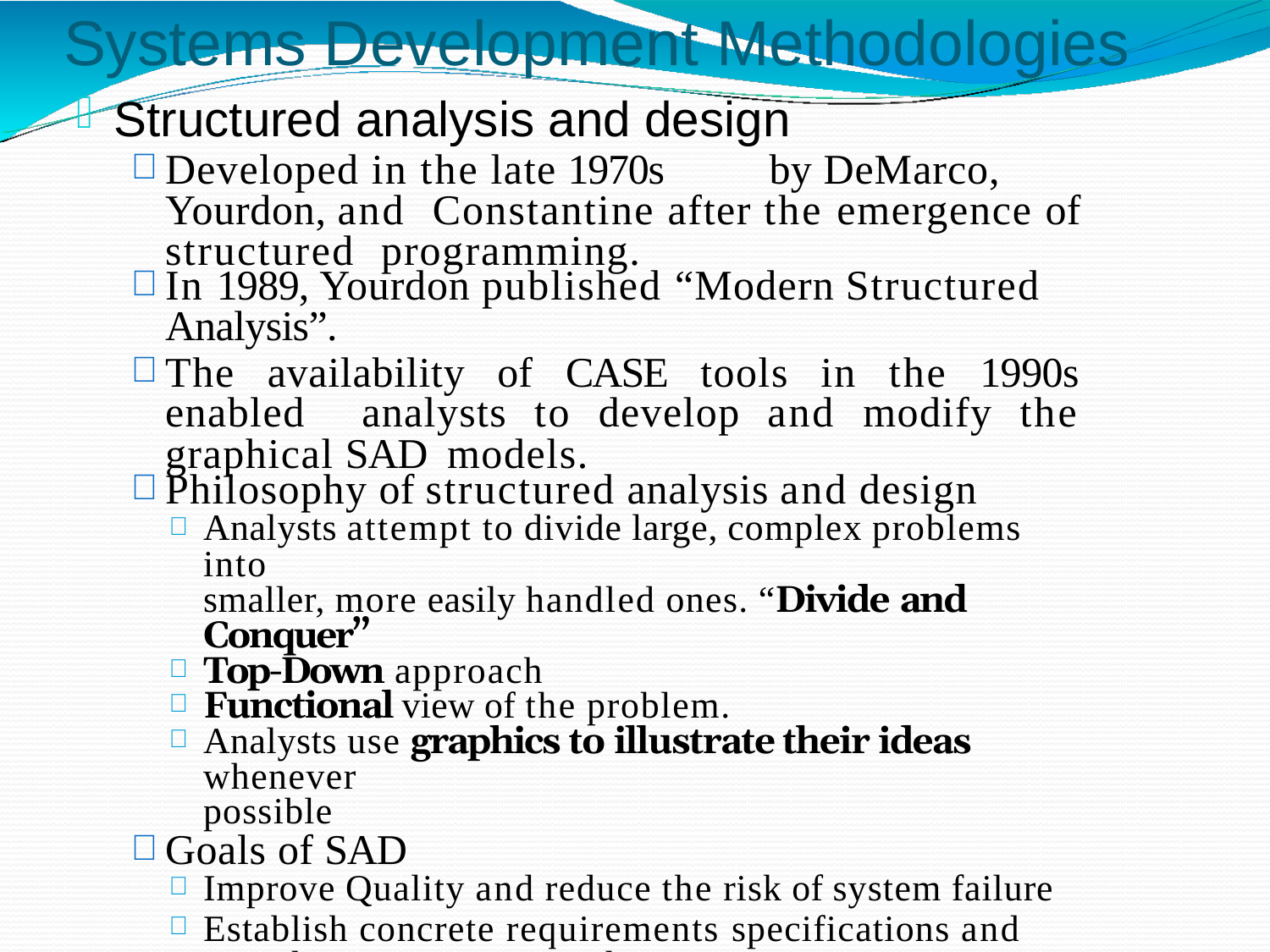

# Systems Development Methodologies

Structured analysis and design
Developed in the late 1970s	by DeMarco, Yourdon, and  Constantine after the emergence of structured  programming.
In 1989, Yourdon published “Modern Structured
Analysis”.
The availability of CASE tools in the 1990s enabled  analysts to develop and modify the graphical SAD  models.
Philosophy of structured analysis and design
Analysts attempt to divide large, complex problems into
smaller, more easily handled ones. “Divide and Conquer”
Top-Down approach
Functional view of the problem.
Analysts use graphics to illustrate their ideas whenever
possible
Goals of SAD
Improve Quality and reduce the risk of system failure
Establish concrete requirements specifications and complete  requirements documentation
Focus on Reliability,	Flexibility, and Maintainability of system